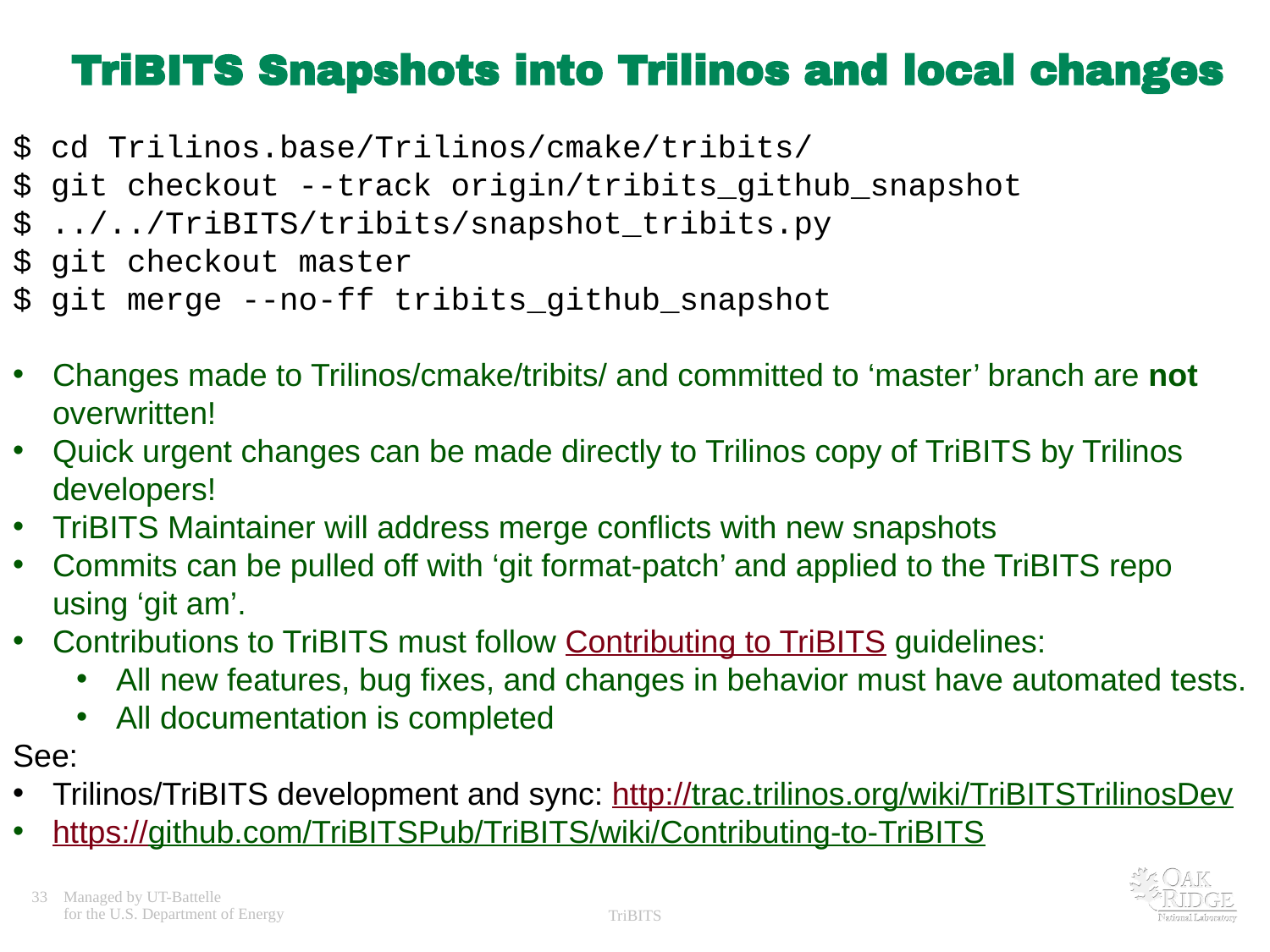

# TriBITS Snapshots into Trilinos and local changes
$ cd Trilinos.base/Trilinos/cmake/tribits/
$ git checkout --track origin/tribits_github_snapshot
$ ../../TriBITS/tribits/snapshot_tribits.py
$ git checkout master
$ git merge --no-ff tribits_github_snapshot

Changes made to Trilinos/cmake/tribits/ and committed to ‘master’ branch are not overwritten!
Quick urgent changes can be made directly to Trilinos copy of TriBITS by Trilinos developers!
TriBITS Maintainer will address merge conflicts with new snapshots
Commits can be pulled off with ‘git format-patch’ and applied to the TriBITS repo using ‘git am’.
Contributions to TriBITS must follow Contributing to TriBITS guidelines:
All new features, bug fixes, and changes in behavior must have automated tests.
All documentation is completed
See:
Trilinos/TriBITS development and sync: http://trac.trilinos.org/wiki/TriBITSTrilinosDev
https://github.com/TriBITSPub/TriBITS/wiki/Contributing-to-TriBITS